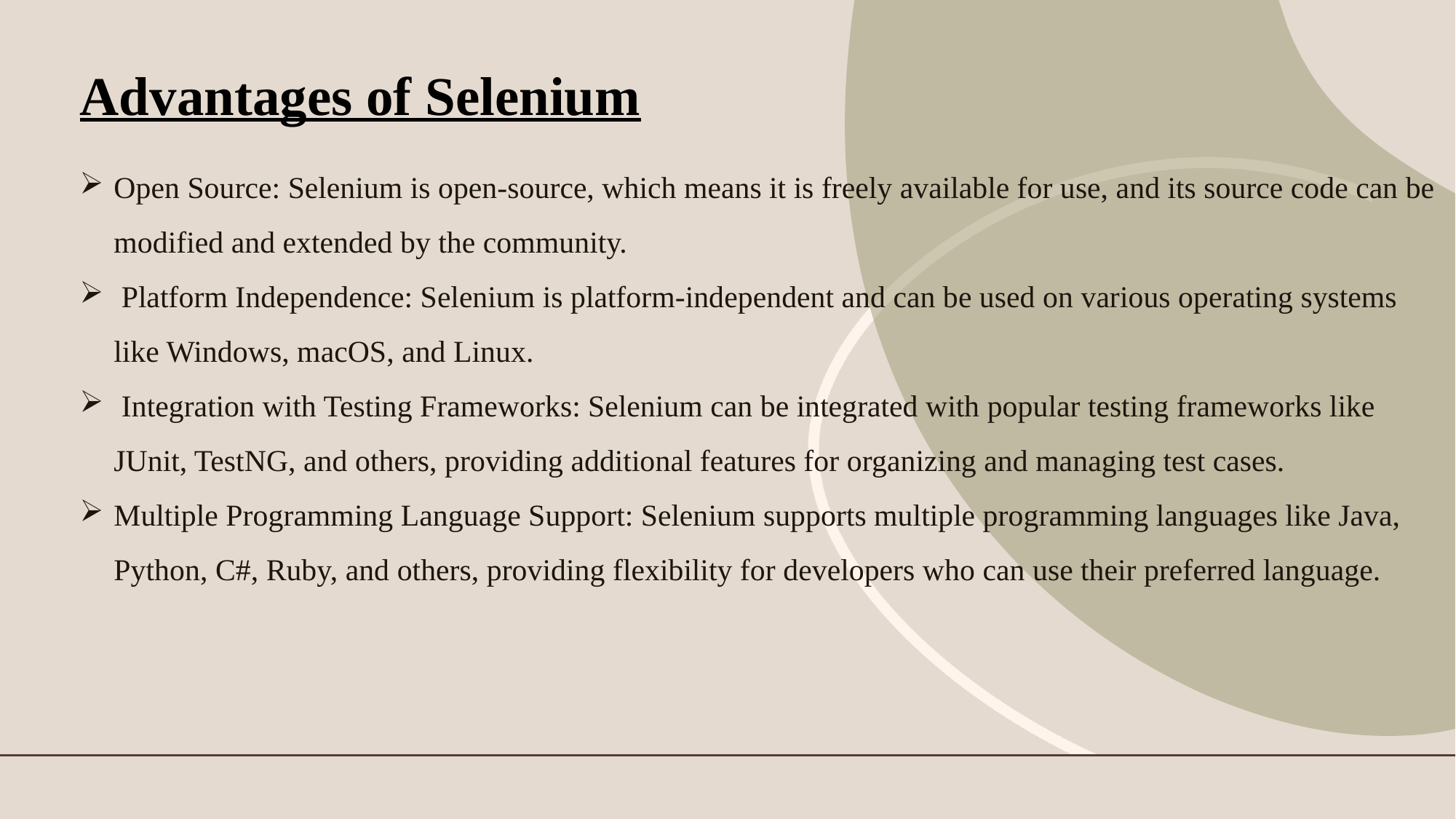

# Advantages of Selenium
Open Source: Selenium is open-source, which means it is freely available for use, and its source code can be modified and extended by the community.
 Platform Independence: Selenium is platform-independent and can be used on various operating systems like Windows, macOS, and Linux.
 Integration with Testing Frameworks: Selenium can be integrated with popular testing frameworks like JUnit, TestNG, and others, providing additional features for organizing and managing test cases.
Multiple Programming Language Support: Selenium supports multiple programming languages like Java, Python, C#, Ruby, and others, providing flexibility for developers who can use their preferred language.
11